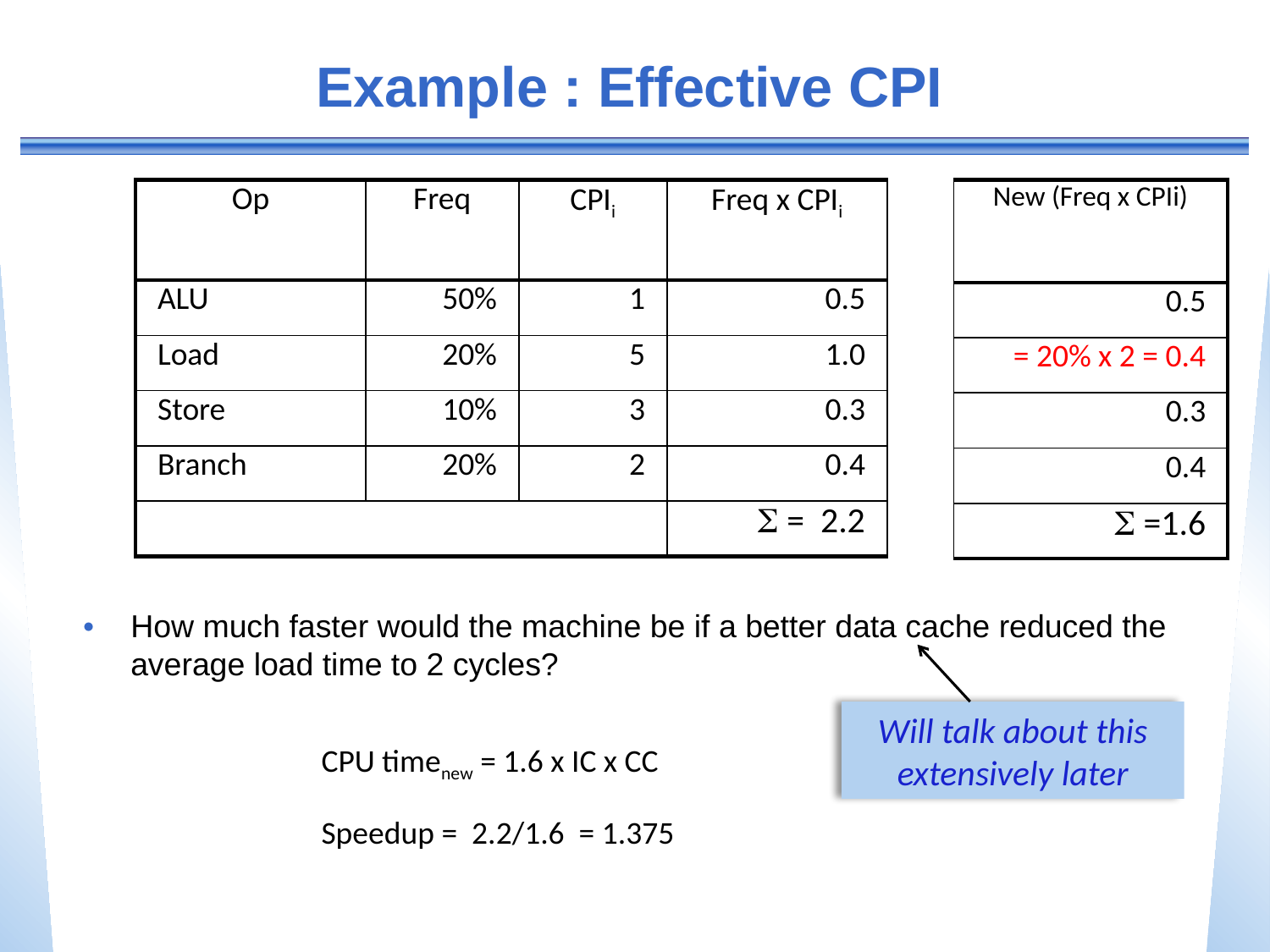

# Example : Effective CPI
| Op | Freq | CPIi | Freq x CPIi |
| --- | --- | --- | --- |
| ALU | 50% | 1 | 0.5 |
| Load | 20% | 5 | 1.0 |
| Store | 10% | 3 | 0.3 |
| Branch | 20% | 2 | 0.4 |
|  |  |  | Σ = 2.2 |
| New (Freq x CPIi) |
| --- |
| 0.5 |
| = 20% x 2 = 0.4 |
| 0.3 |
| 0.4 |
| Σ =1.6 |
How much faster would the machine be if a better data cache reduced the average load time to 2 cycles?
CPU timenew = 1.6 x IC x CC
Speedup =  2.2/1.6  = 1.375
Will talk about this extensively later